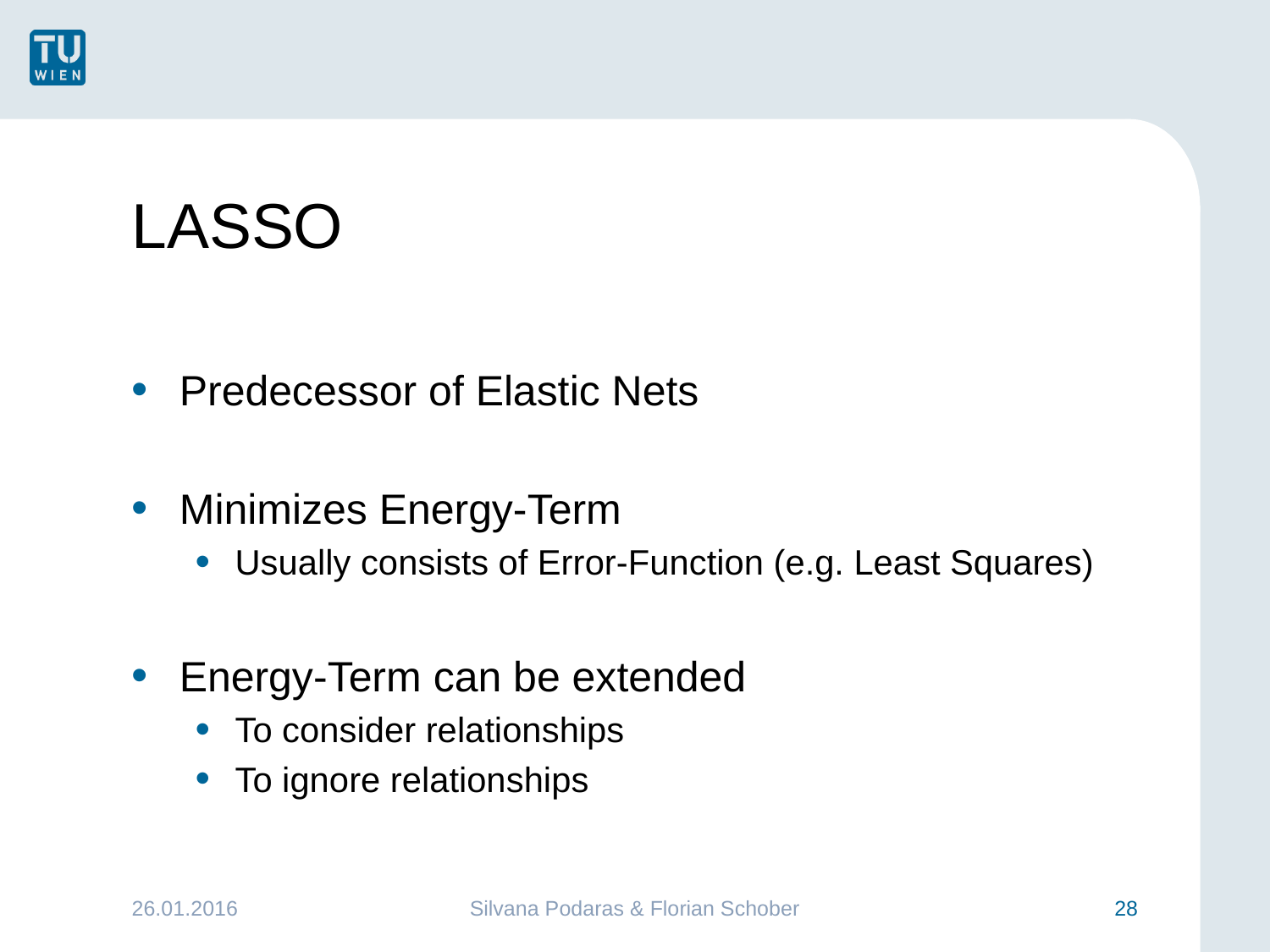

# LASSO
Predecessor of Elastic Nets

Minimizes Energy-Term
Usually consists of Error-Function (e.g. Least Squares)

Energy-Term can be extended
To consider relationships
To ignore relationships
26.01.2016
Silvana Podaras & Florian Schober
28